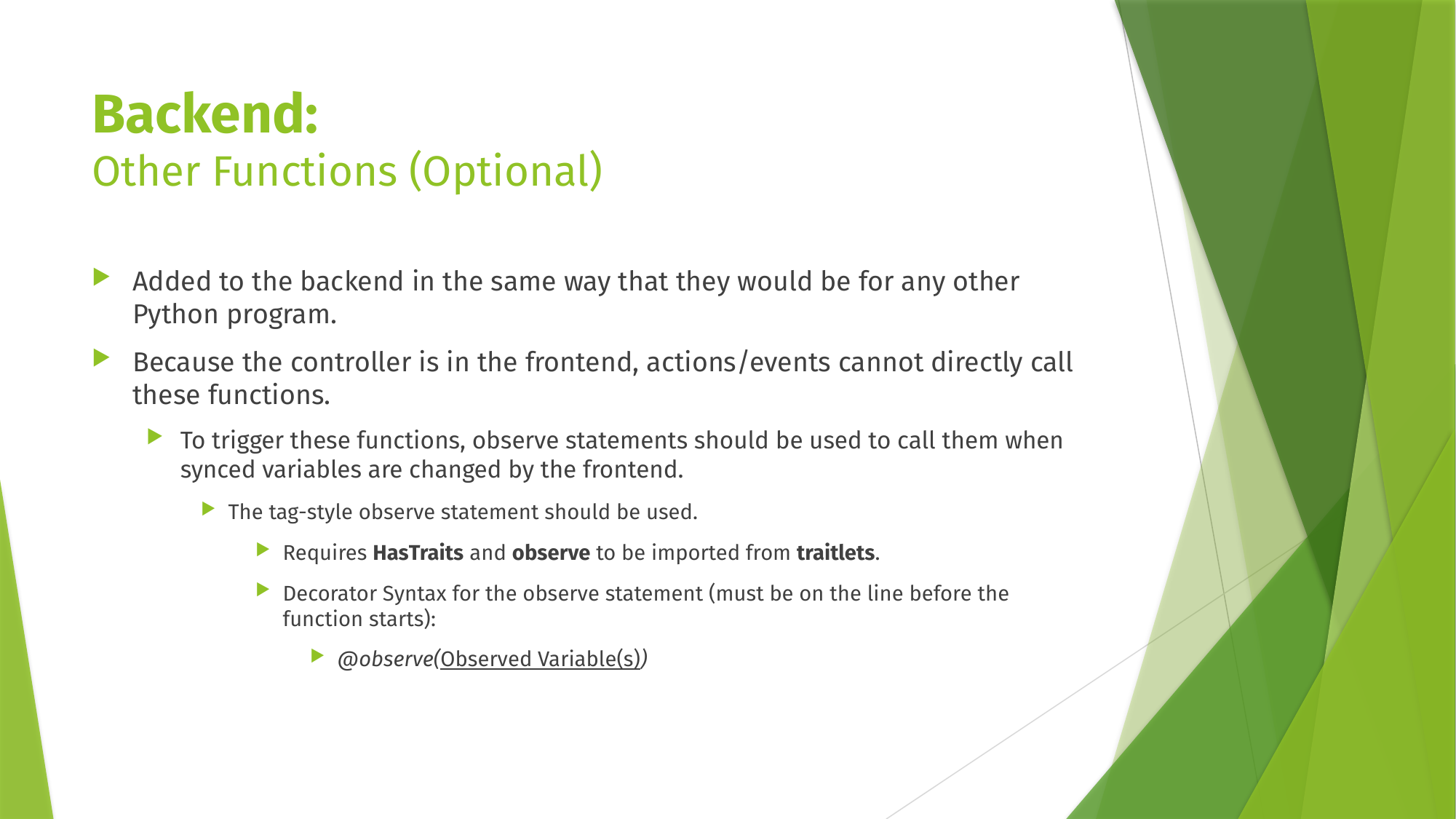

# Backend: Other Functions (Optional)
Added to the backend in the same way that they would be for any other Python program.
Because the controller is in the frontend, actions/events cannot directly call these functions.
To trigger these functions, observe statements should be used to call them when synced variables are changed by the frontend.
The tag-style observe statement should be used.
Requires HasTraits and observe to be imported from traitlets.
Decorator Syntax for the observe statement (must be on the line before the function starts):
@observe(Observed Variable(s))